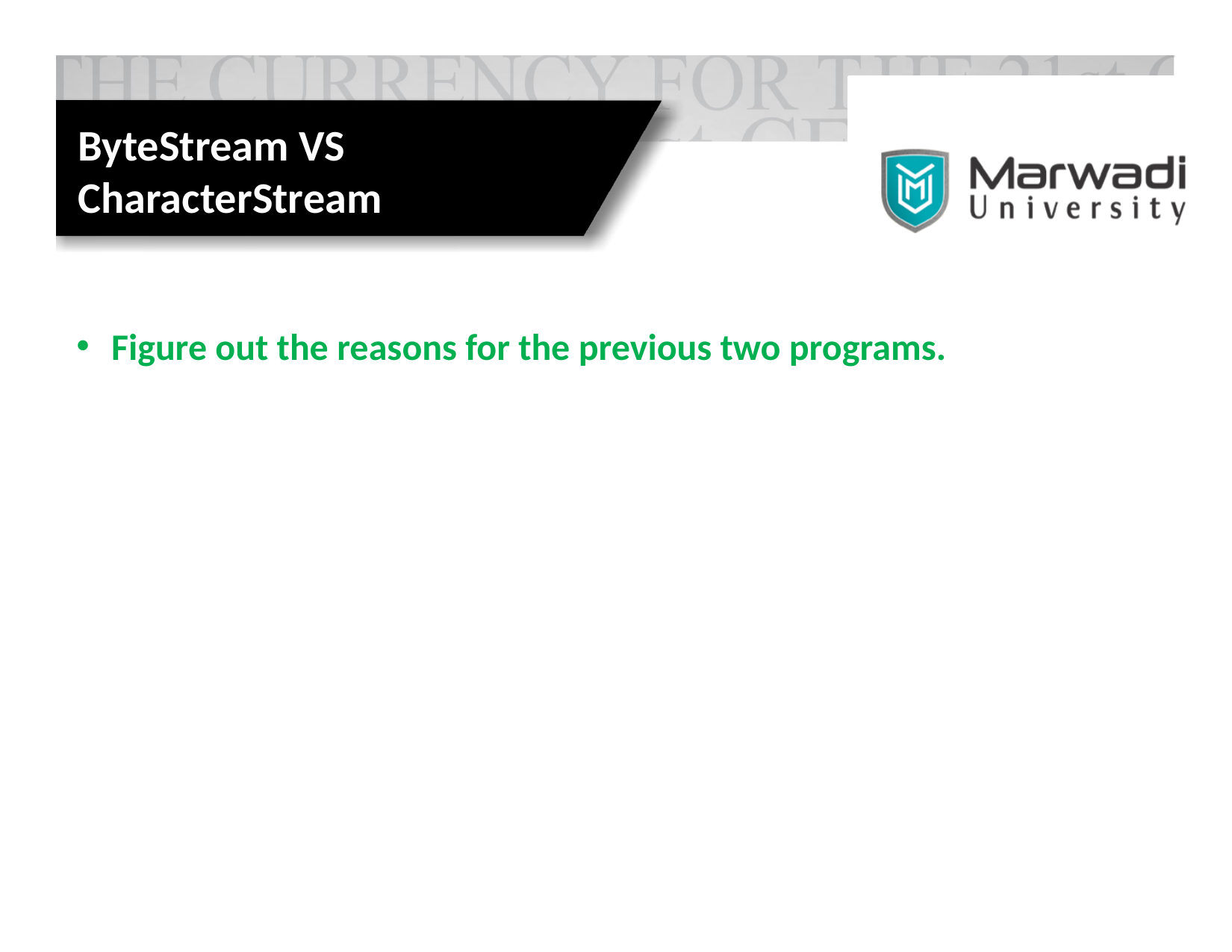

ByteStream VS CharacterStream
Figure out the reasons for the previous two programs.